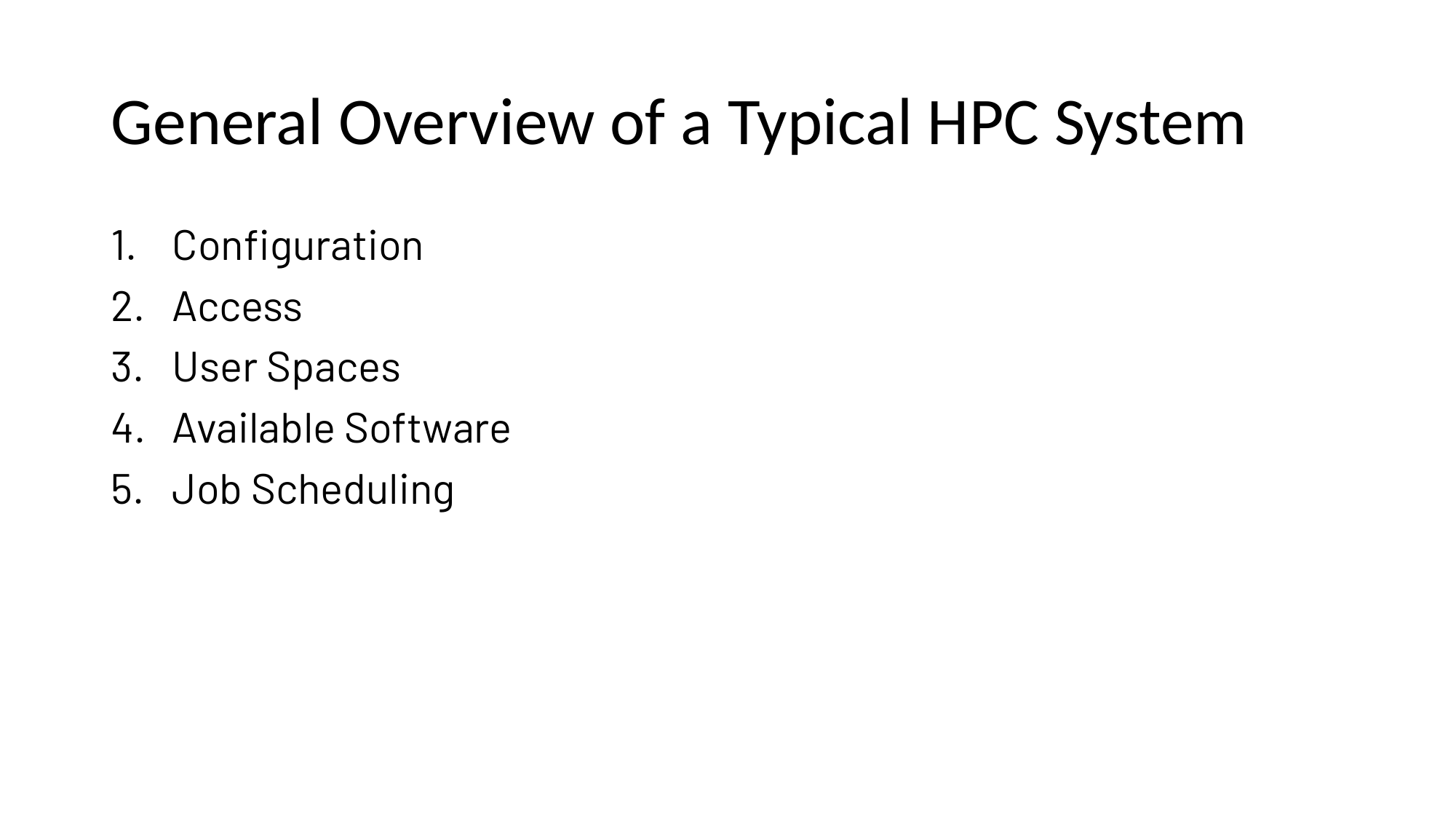

# General Overview of a Typical HPC System
Configuration
Access
User Spaces
Available Software
Job Scheduling